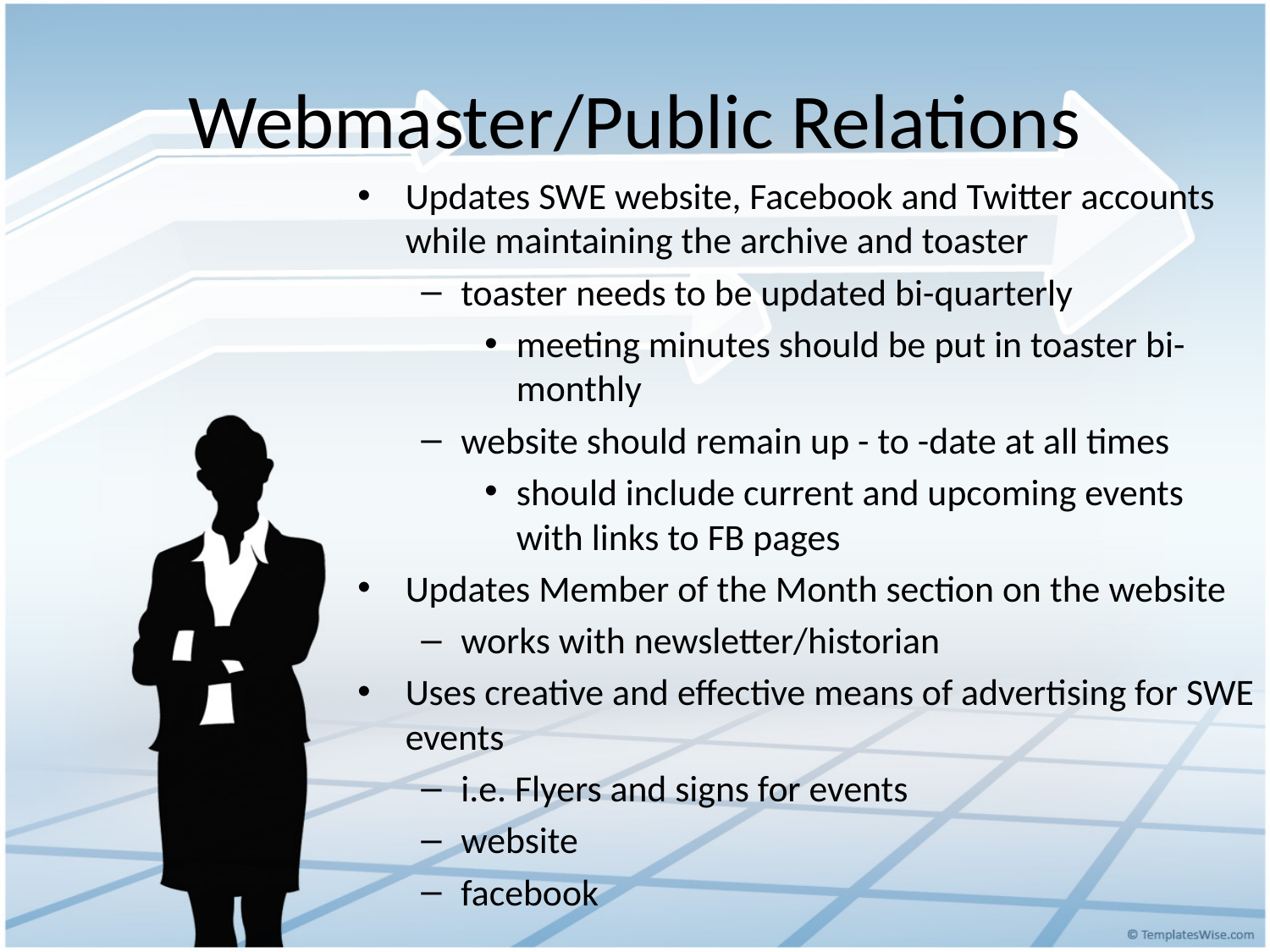

# Webmaster/Public Relations
Updates SWE website, Facebook and Twitter accounts while maintaining the archive and toaster
toaster needs to be updated bi-quarterly
meeting minutes should be put in toaster bi-monthly
website should remain up - to -date at all times
should include current and upcoming events with links to FB pages
Updates Member of the Month section on the website
works with newsletter/historian
Uses creative and effective means of advertising for SWE events
i.e. Flyers and signs for events
website
facebook